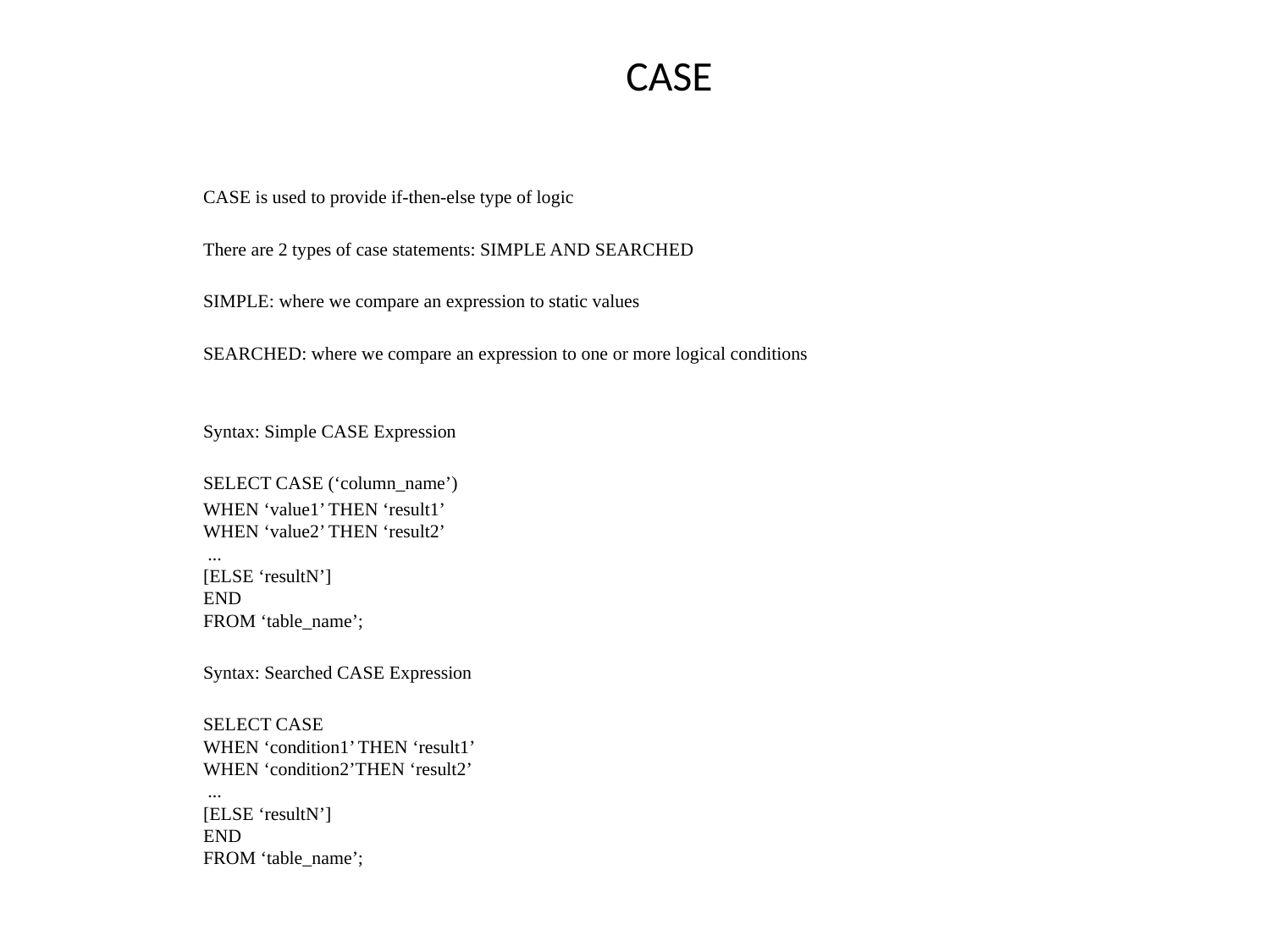

# CASE

CASE is used to provide if-then-else type of logic

There are 2 types of case statements: SIMPLE AND SEARCHED

SIMPLE: where we compare an expression to static values

SEARCHED: where we compare an expression to one or more logical conditions

Syntax: Simple CASE Expression

SELECT CASE (‘column_name’)
WHEN ‘value1’ THEN ‘result1’
WHEN ‘value2’ THEN ‘result2’
 ...
[ELSE ‘resultN’]
END
FROM ‘table_name’;

Syntax: Searched CASE Expression

SELECT CASE
WHEN ‘condition1’ THEN ‘result1’
WHEN ‘condition2’THEN ‘result2’
 ...
[ELSE ‘resultN’]
END
FROM ‘table_name’;